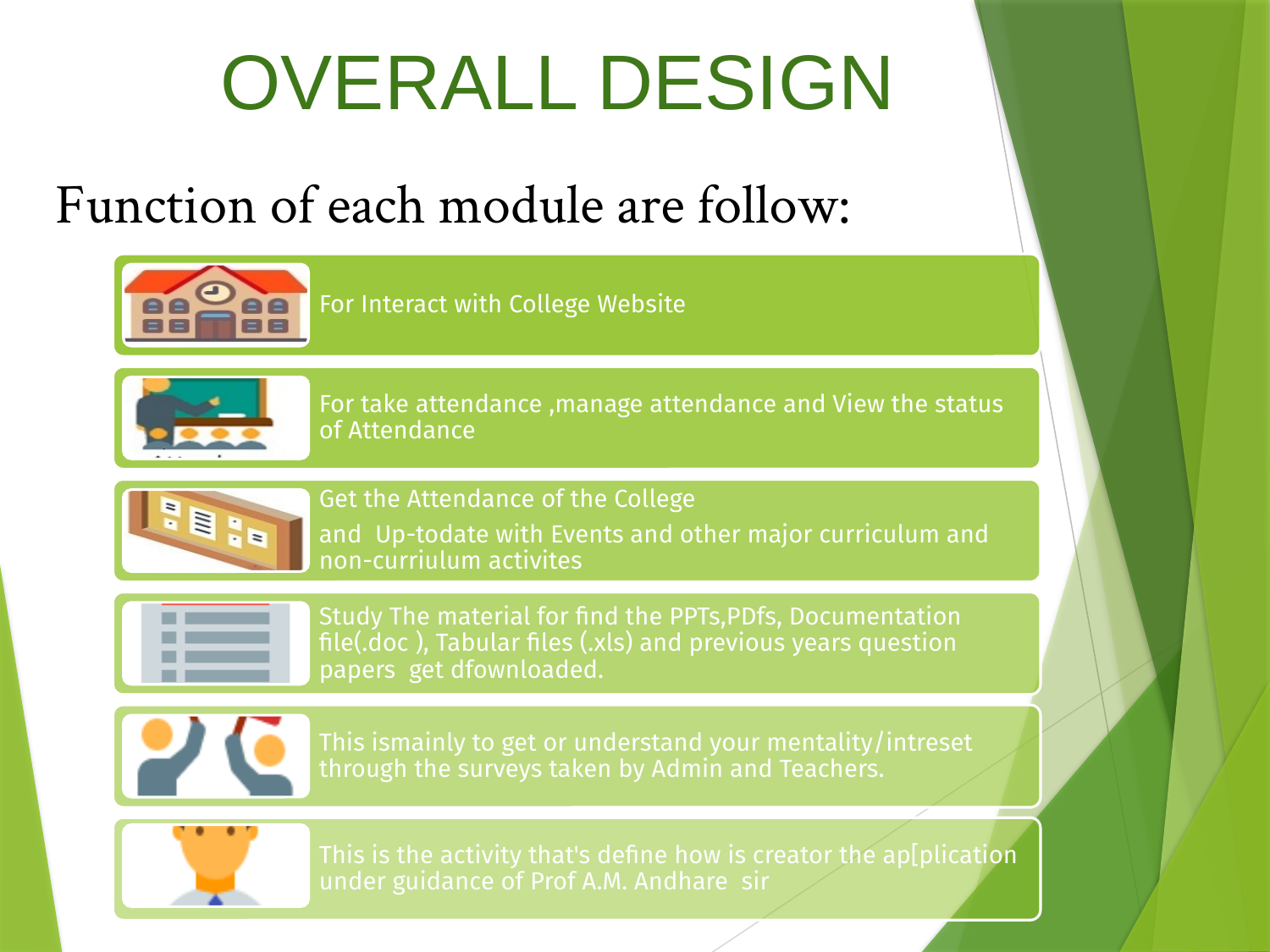

OVERALL DESIGN
Function of each module are follow:
For Interact with College Website
For take attendance ,manage attendance and View the status of Attendance
Get the Attendance of the College
and  Up-todate with Events and other major curriculum and non-curriulum activites
Study The material for find the PPTs,PDfs, Documentation file(.doc ), Tabular files (.xls) and previous years question papers  get dfownloaded.
This ismainly to get or understand your mentality/intreset through the surveys taken by Admin and Teachers.
This is the activity that's define how is creator the ap[plication  under guidance of Prof A.M. Andhare  sir